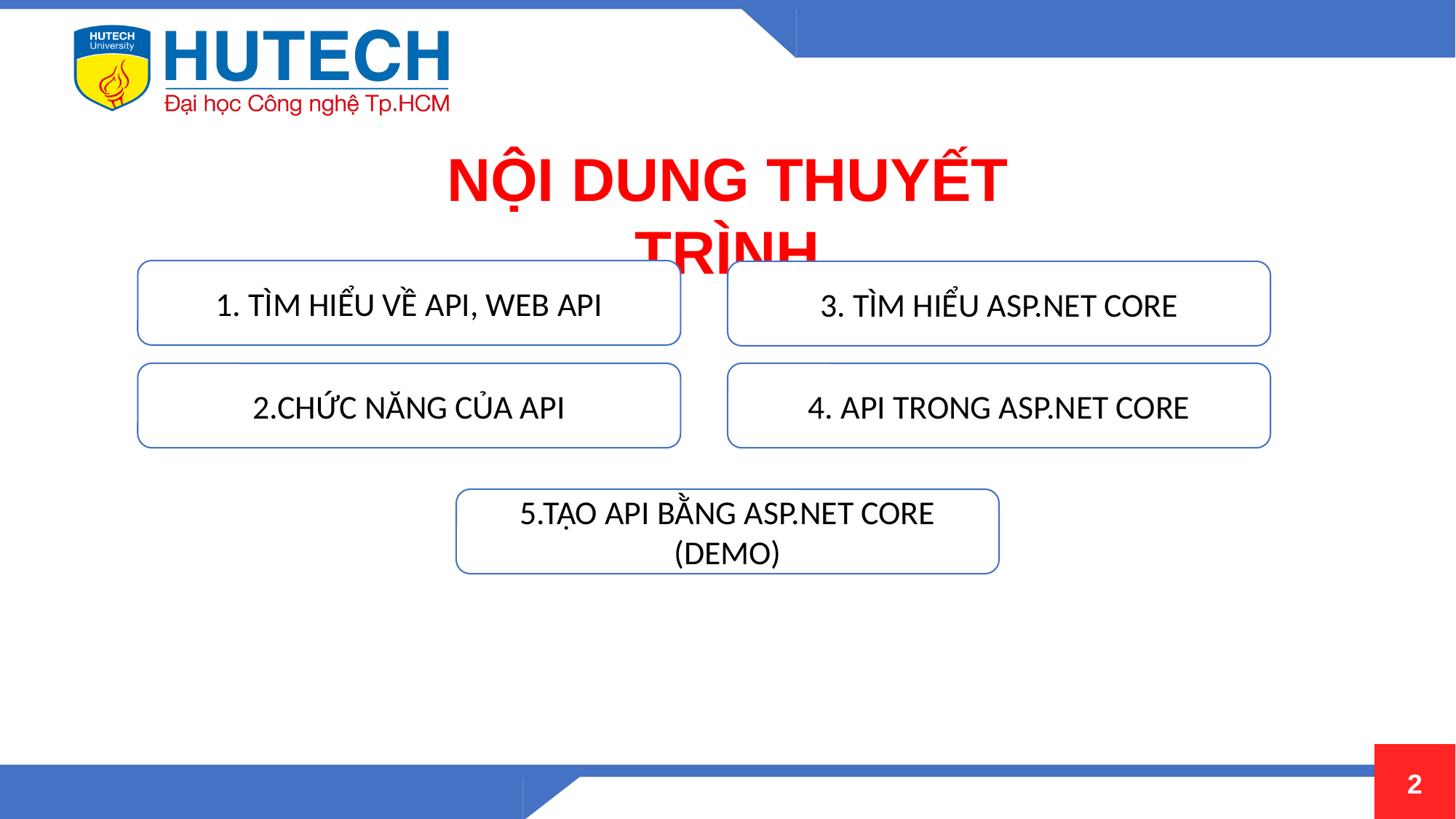

NỘI DUNG THUYẾT TRÌNH
1. TÌM HIỂU VỀ API, WEB API
3. TÌM HIỂU ASP.NET CORE
2.CHỨC NĂNG CỦA API
4. API TRONG ASP.NET CORE
5.TẠO API BẰNG ASP.NET CORE (DEMO)